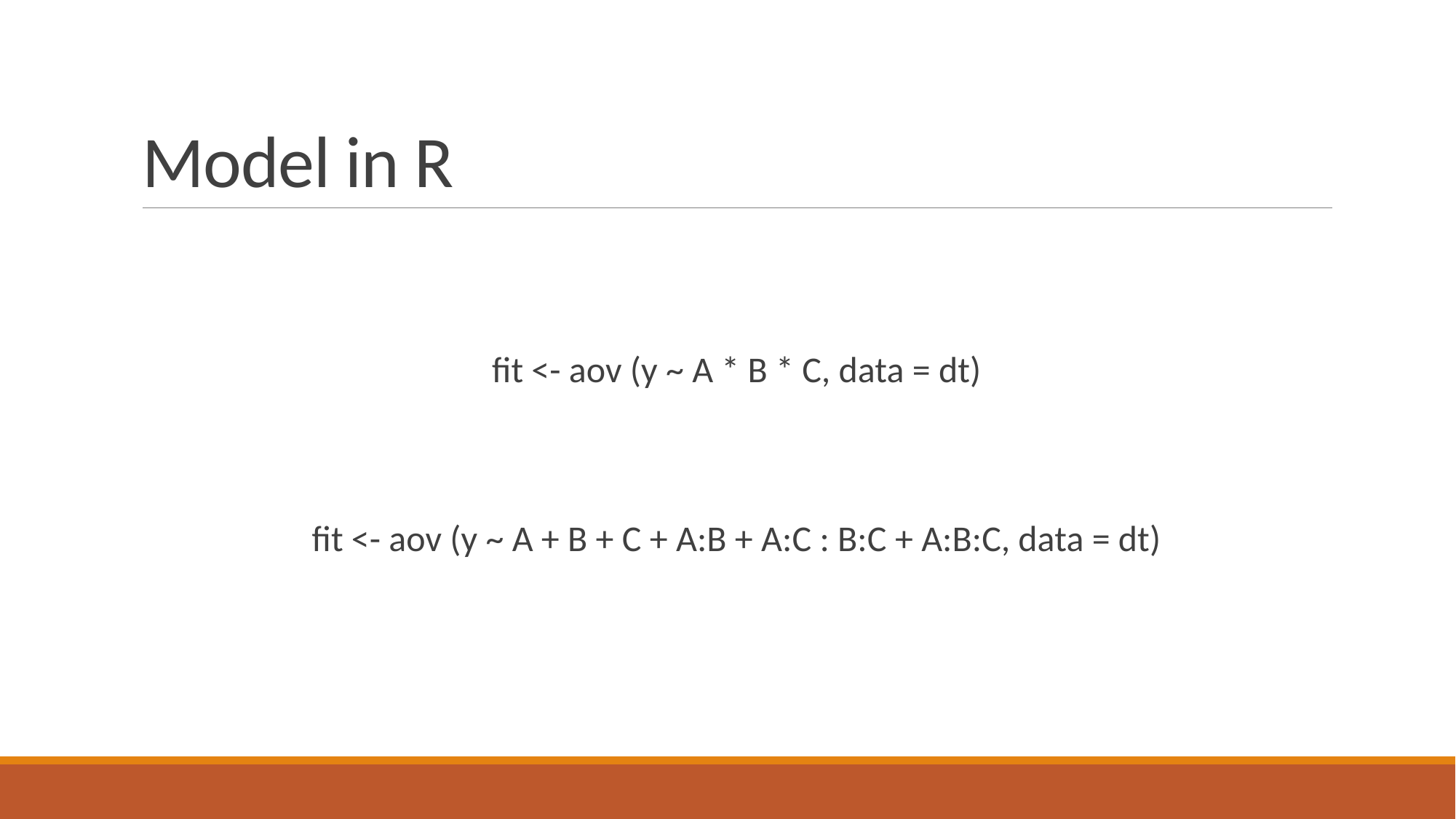

# Model in R

fit <- aov (y ~ A * B * C, data = dt)

fit <- aov (y ~ A + B + C + A:B + A:C : B:C + A:B:C, data = dt)